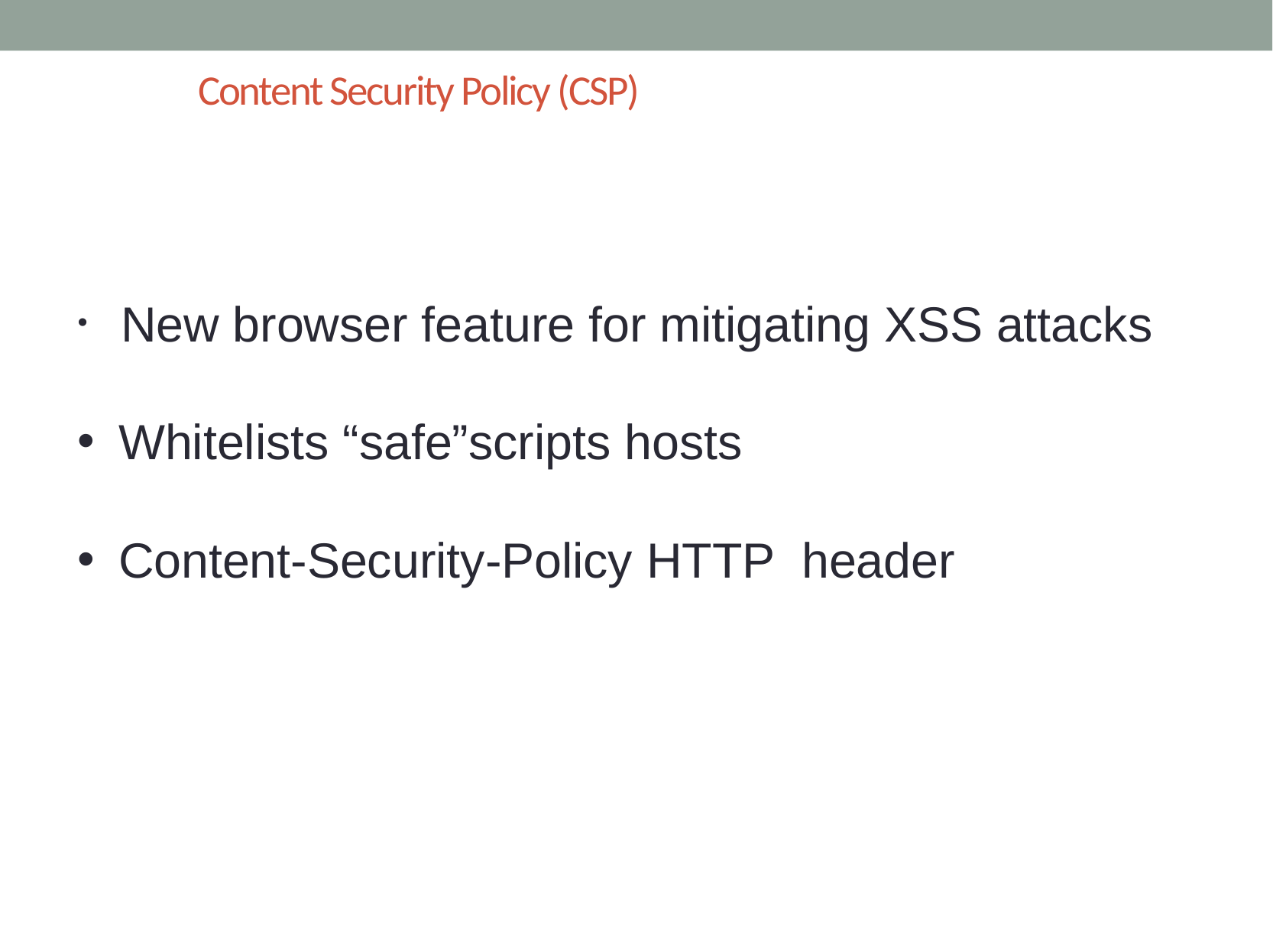

# Content Security Policy (CSP)
  New browser feature for mitigating XSS attacks

 Whitelists “safe”scripts hosts

 Content-Security-Policy HTTP  header